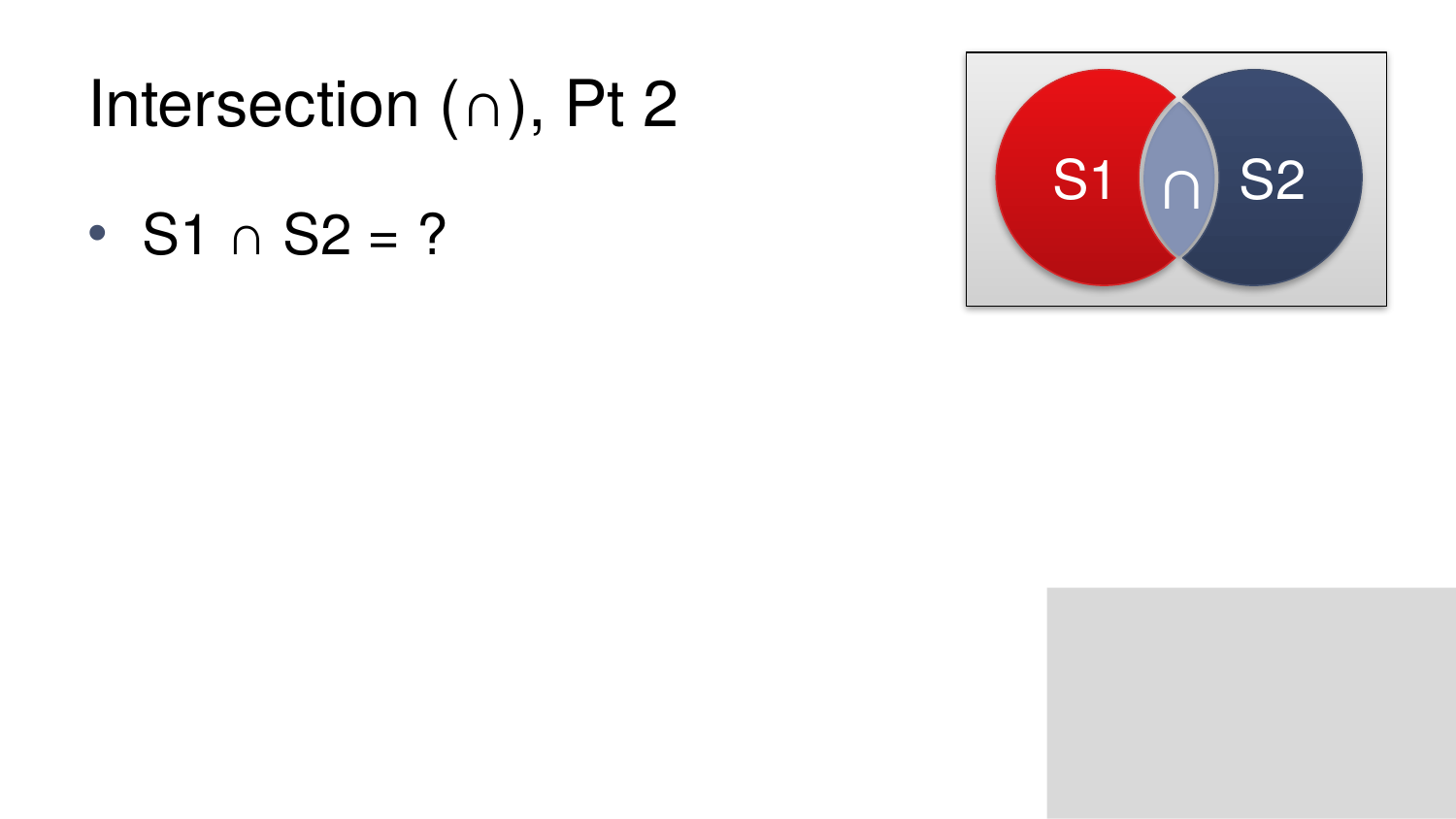

# Intersection (∩), Pt 2

S1
S2

∩
S1 ∩ S2 = ?